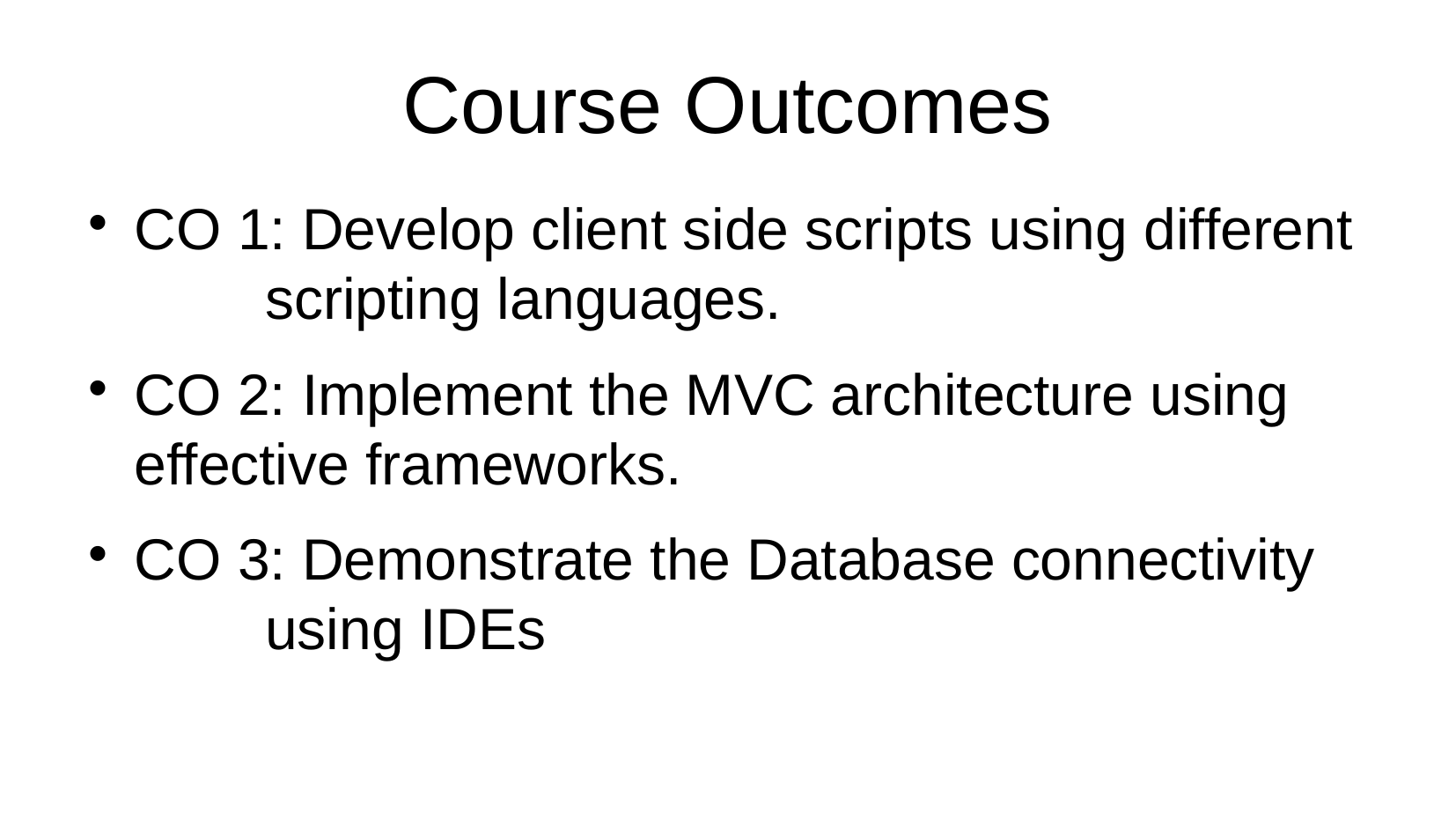

Course Outcomes
CO 1: Develop client side scripts using different 			scripting languages.
CO 2: Implement the MVC architecture using 				effective frameworks.
CO 3: Demonstrate the Database connectivity 			using IDEs